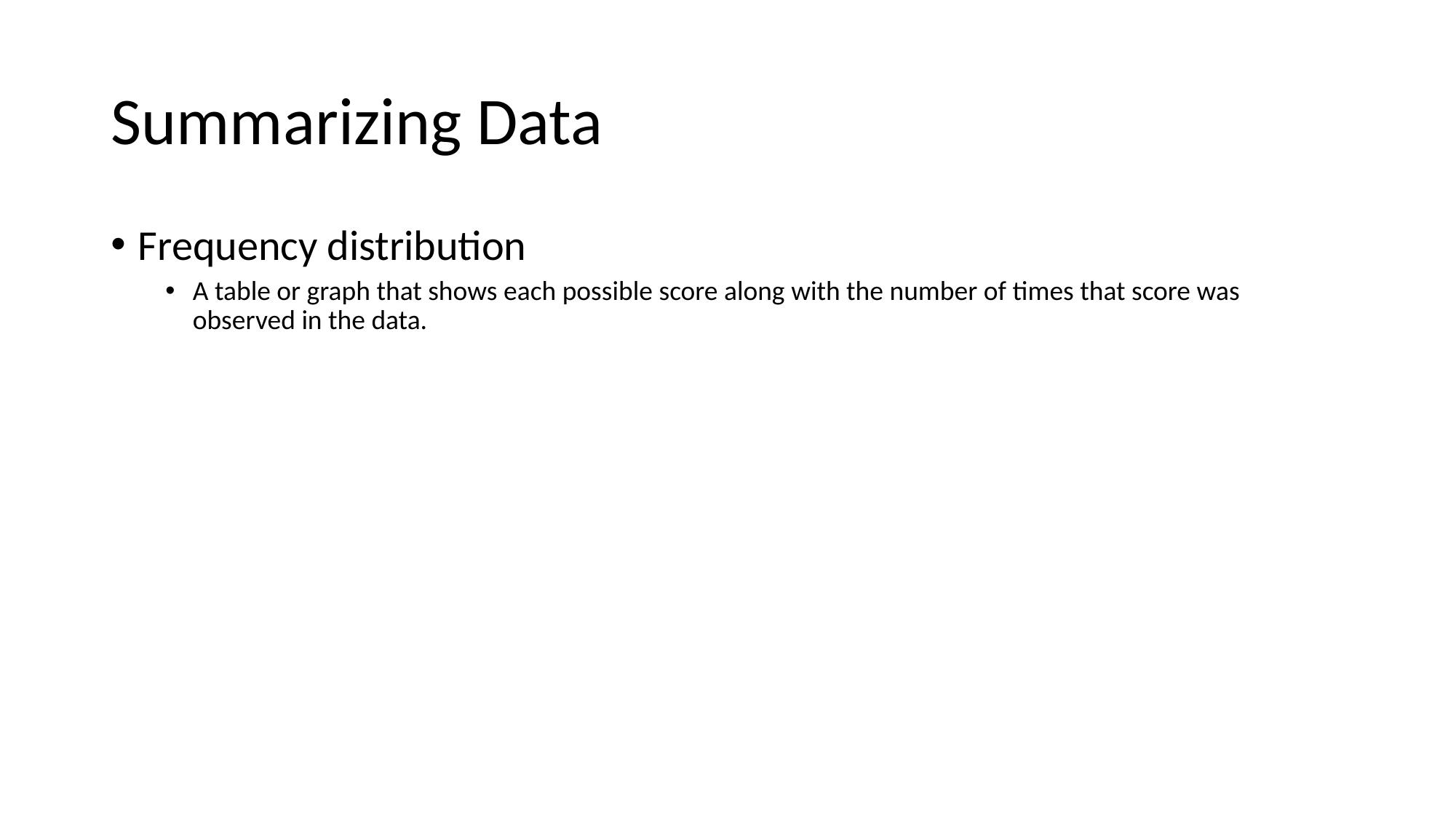

# Summarizing Data
Frequency distribution
A table or graph that shows each possible score along with the number of times that score was observed in the data.